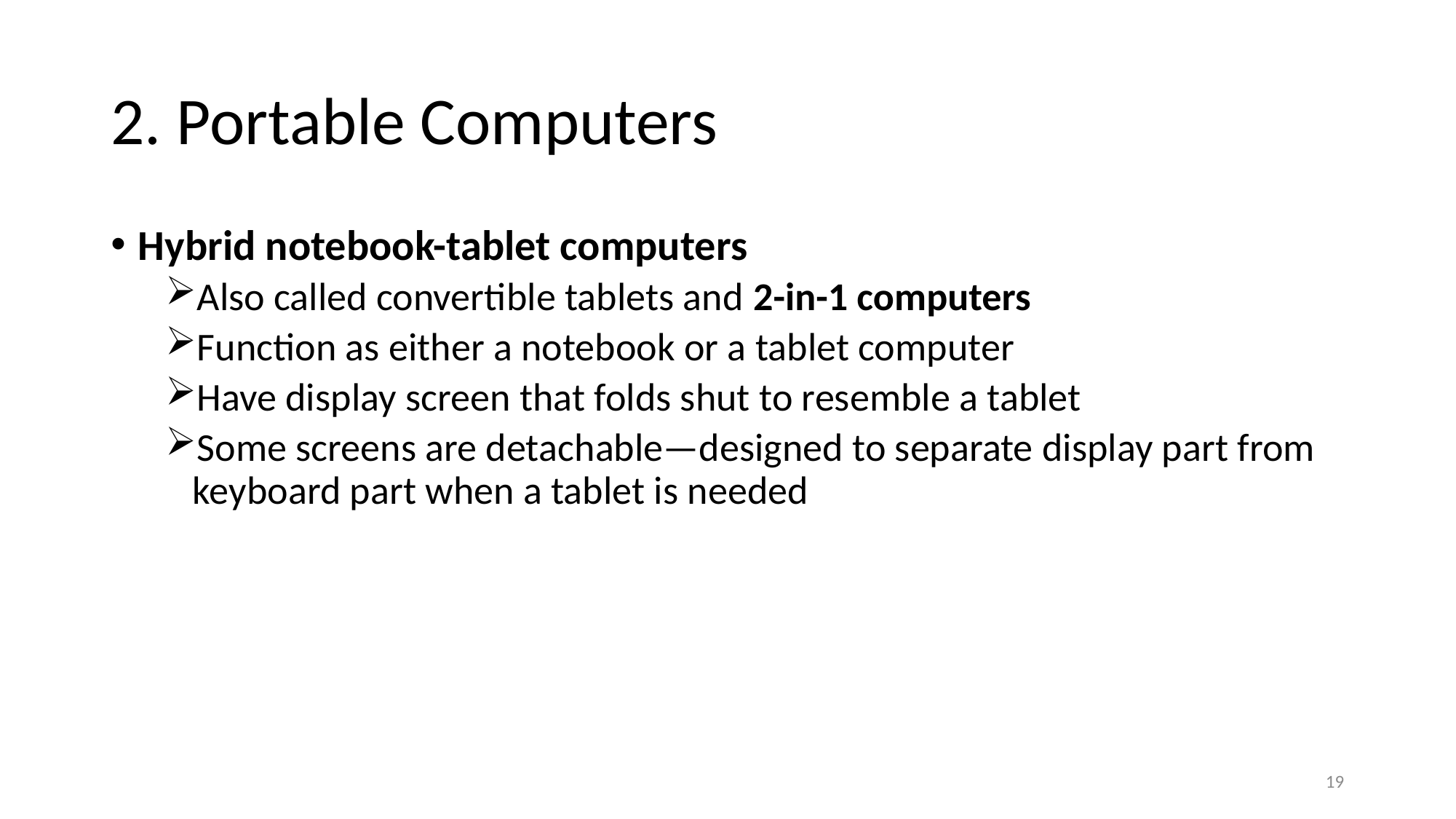

# 2. Portable Computers
Hybrid notebook-tablet computers
Also called convertible tablets and 2-in-1 computers
Function as either a notebook or a tablet computer
Have display screen that folds shut to resemble a tablet
Some screens are detachable—designed to separate display part from keyboard part when a tablet is needed
19